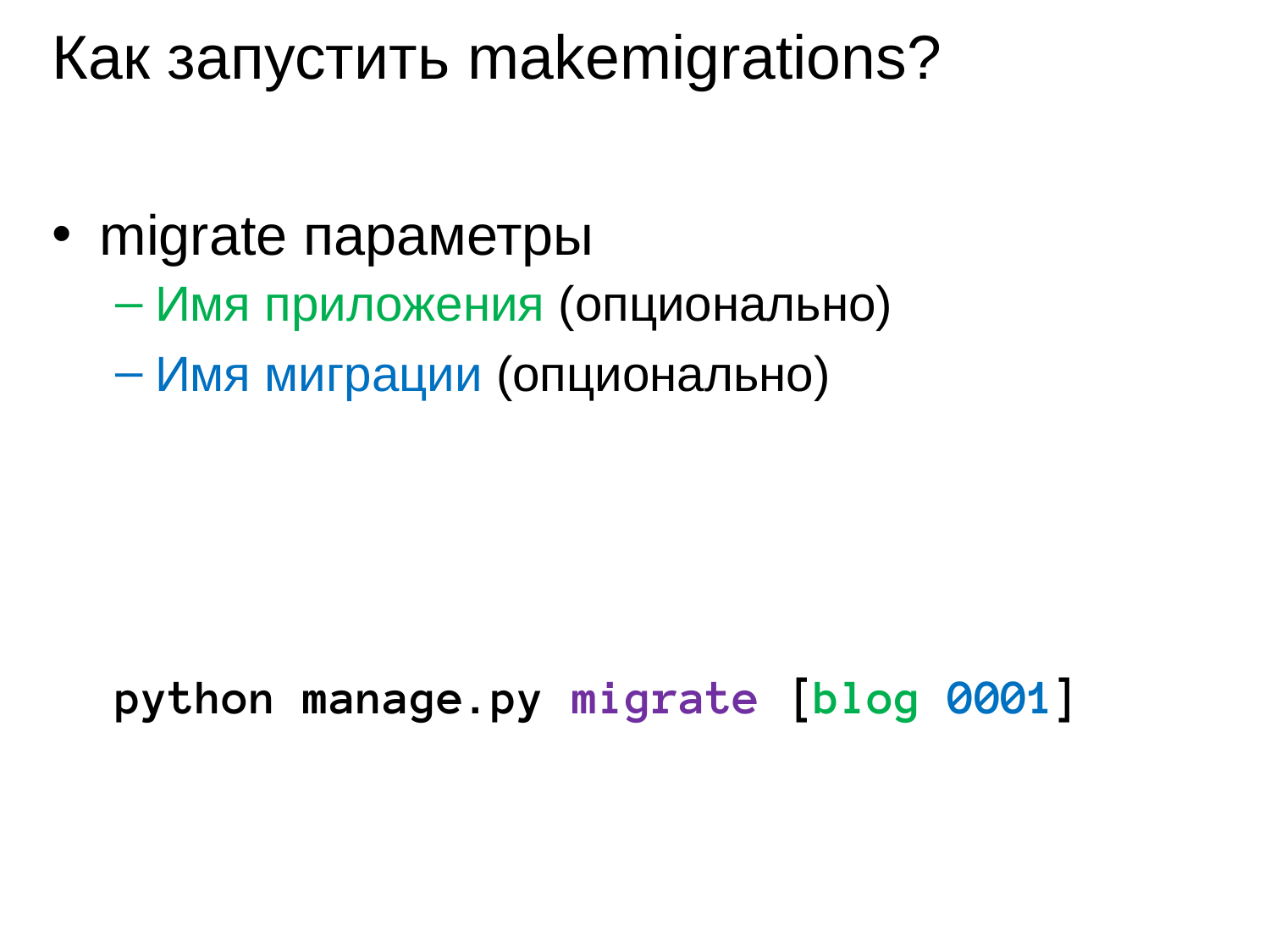

# Как запустить makemigrations?
migrate параметры
Имя приложения (опционально)
Имя миграции (опционально)

python manage.py migrate [blog 0001]